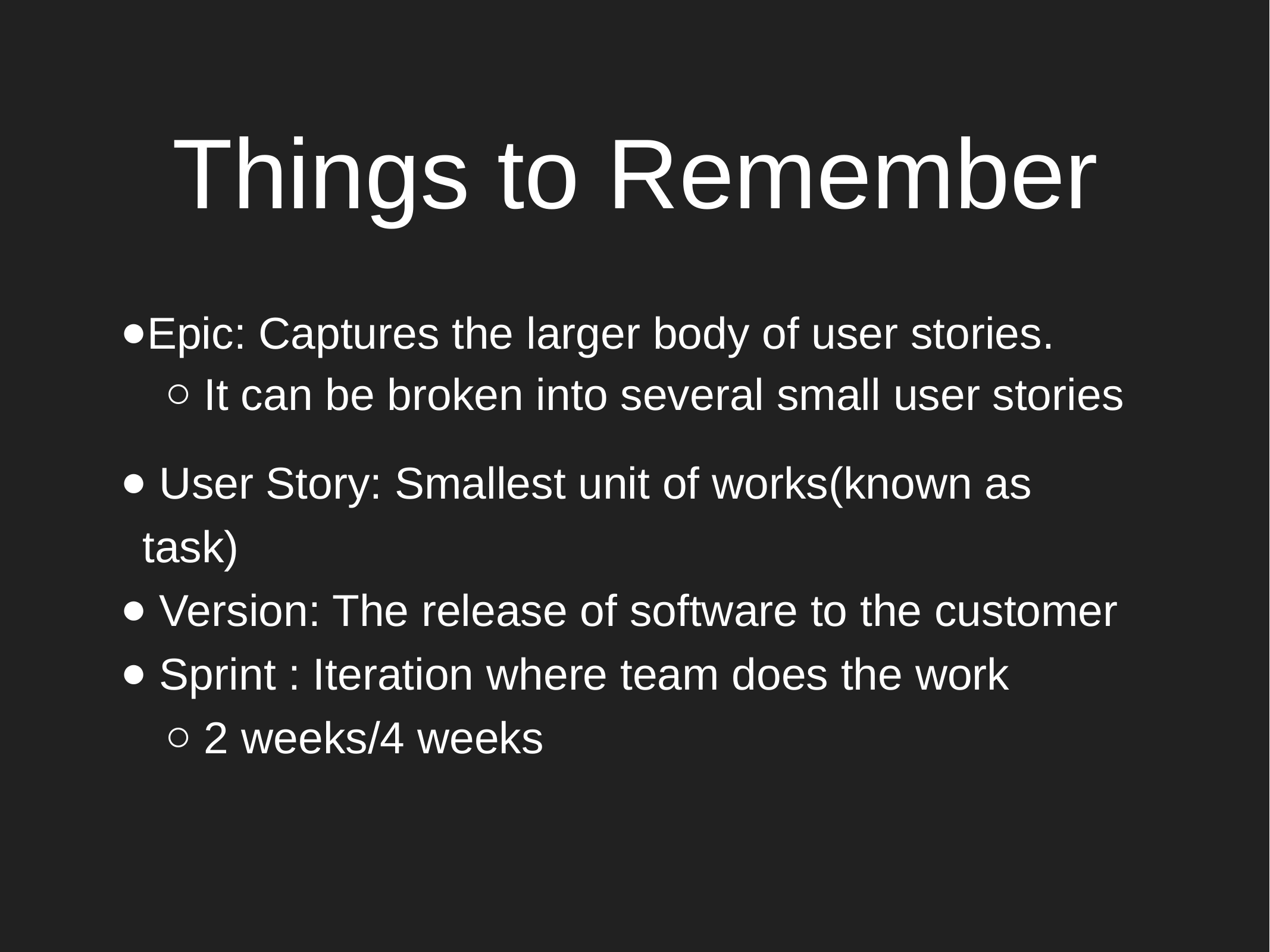

Things to Remember
Epic: Captures the larger body of user stories.
 It can be broken into several small user stories

 User Story: Smallest unit of works(known as task)
 Version: The release of software to the customer
 Sprint : Iteration where team does the work
 2 weeks/4 weeks